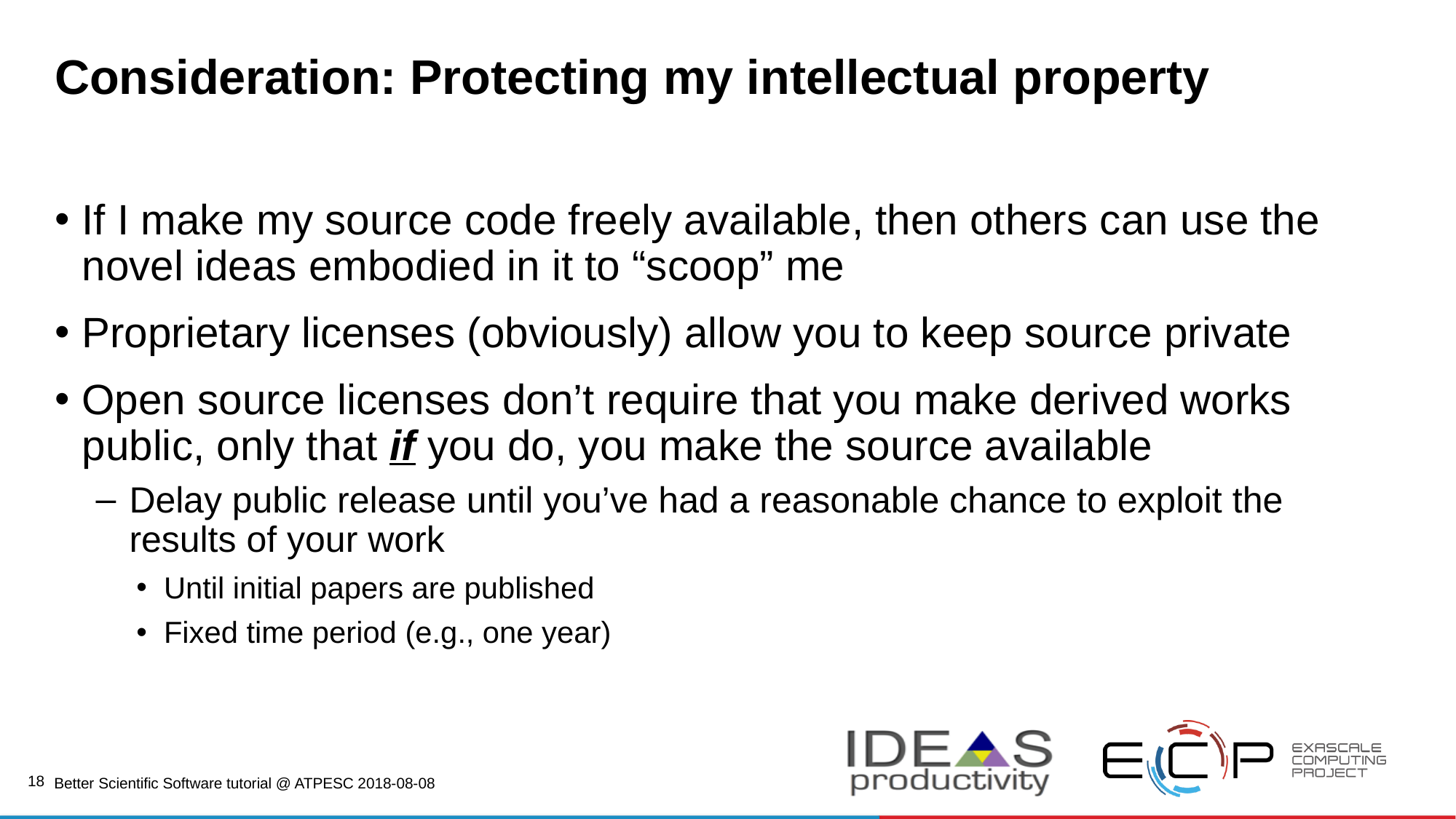

# Consideration: Protecting my intellectual property
If I make my source code freely available, then others can use the novel ideas embodied in it to “scoop” me
Proprietary licenses (obviously) allow you to keep source private
Open source licenses don’t require that you make derived works public, only that if you do, you make the source available
Delay public release until you’ve had a reasonable chance to exploit the results of your work
Until initial papers are published
Fixed time period (e.g., one year)